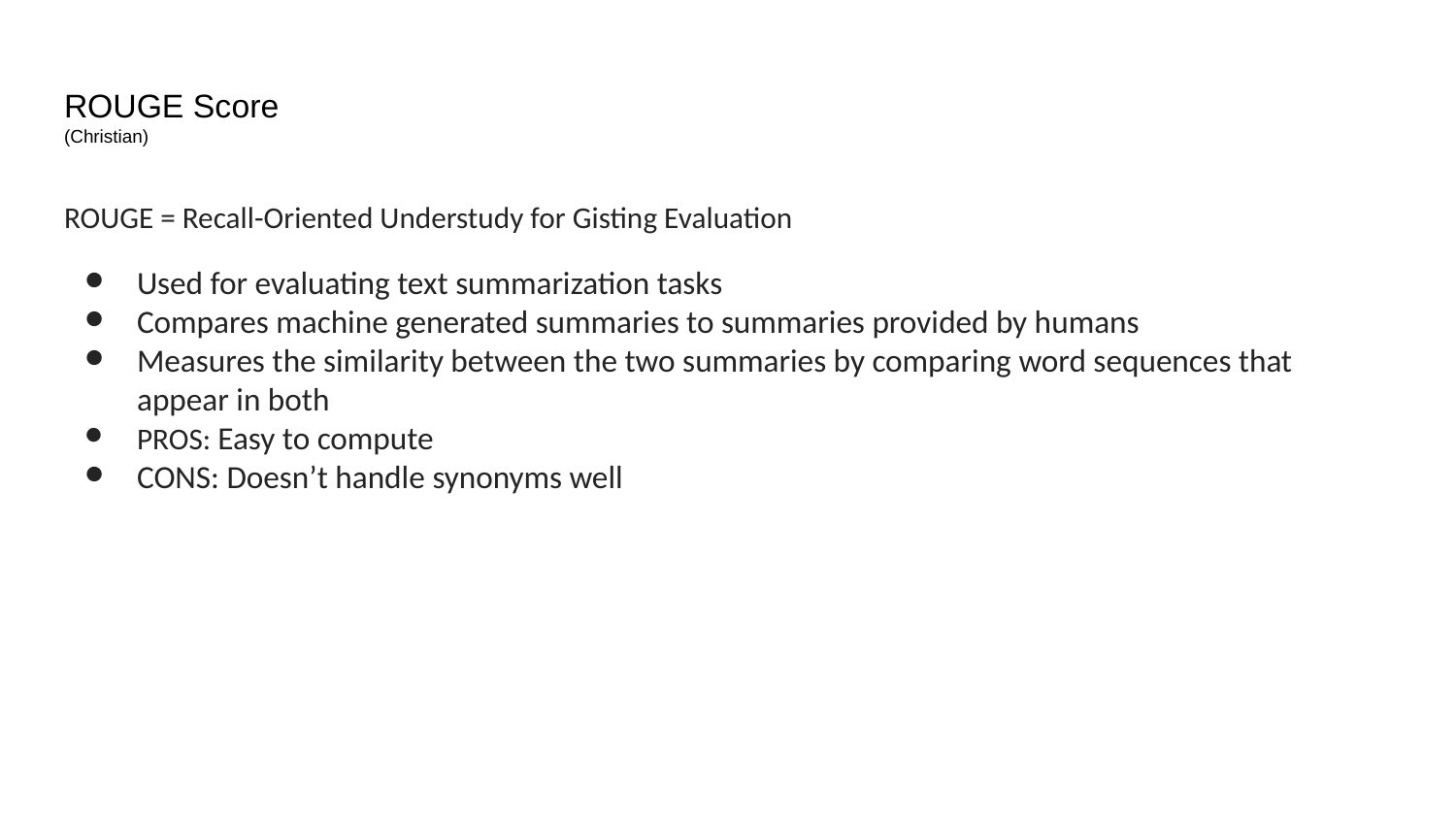

# ROUGE Score
(Christian)
ROUGE = Recall-Oriented Understudy for Gisting Evaluation
Used for evaluating text summarization tasks
Compares machine generated summaries to summaries provided by humans
Measures the similarity between the two summaries by comparing word sequences that appear in both
PROS: Easy to compute
CONS: Doesn’t handle synonyms well